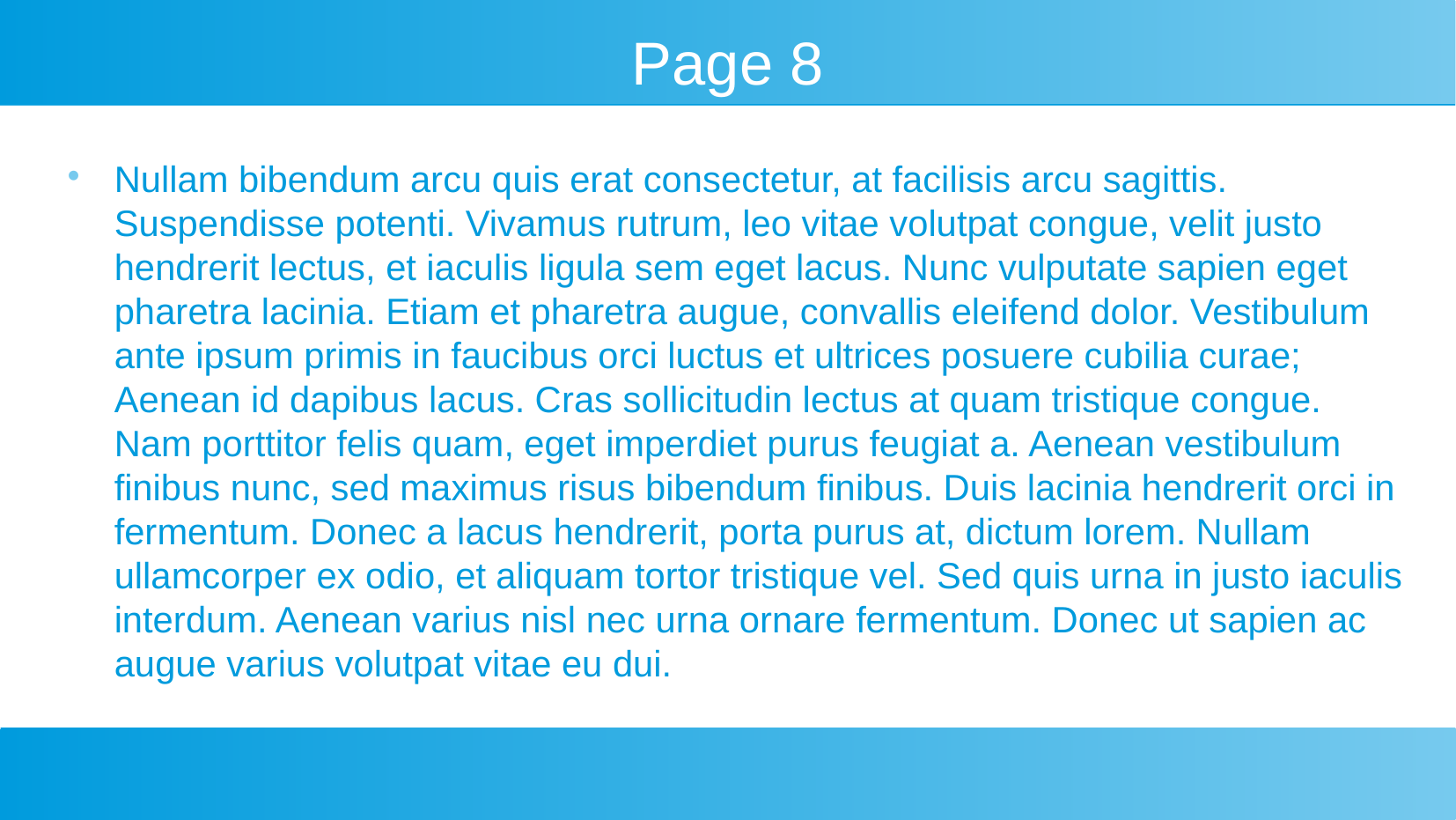

Page 8
Nullam bibendum arcu quis erat consectetur, at facilisis arcu sagittis. Suspendisse potenti. Vivamus rutrum, leo vitae volutpat congue, velit justo hendrerit lectus, et iaculis ligula sem eget lacus. Nunc vulputate sapien eget pharetra lacinia. Etiam et pharetra augue, convallis eleifend dolor. Vestibulum ante ipsum primis in faucibus orci luctus et ultrices posuere cubilia curae; Aenean id dapibus lacus. Cras sollicitudin lectus at quam tristique congue. Nam porttitor felis quam, eget imperdiet purus feugiat a. Aenean vestibulum finibus nunc, sed maximus risus bibendum finibus. Duis lacinia hendrerit orci in fermentum. Donec a lacus hendrerit, porta purus at, dictum lorem. Nullam ullamcorper ex odio, et aliquam tortor tristique vel. Sed quis urna in justo iaculis interdum. Aenean varius nisl nec urna ornare fermentum. Donec ut sapien ac augue varius volutpat vitae eu dui.